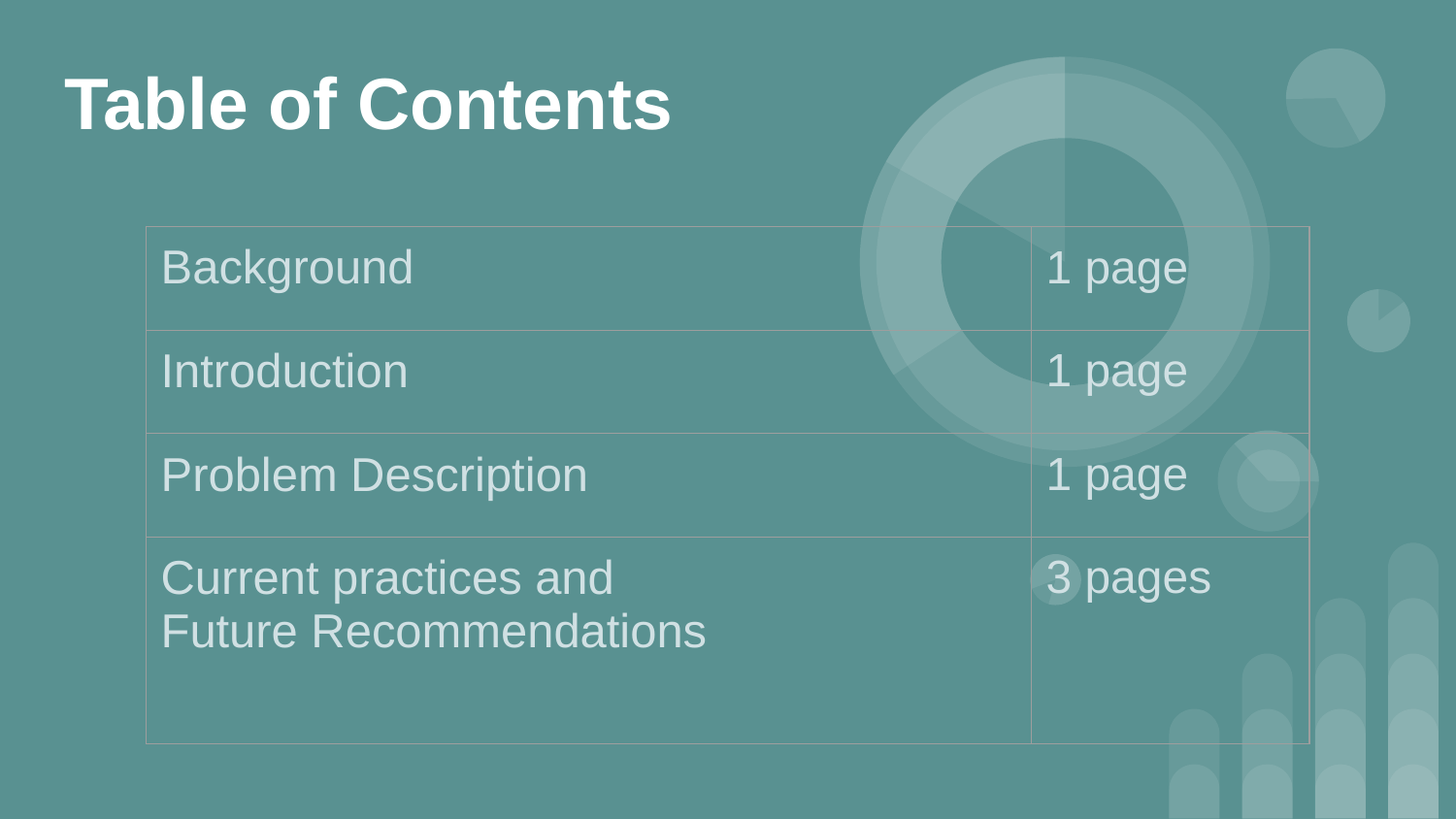

# Table of Contents
| Background | 1 page |
| --- | --- |
| Introduction | 1 page |
| Problem Description | 1 page |
| Current practices and Future Recommendations | 3 pages |
|  |  |